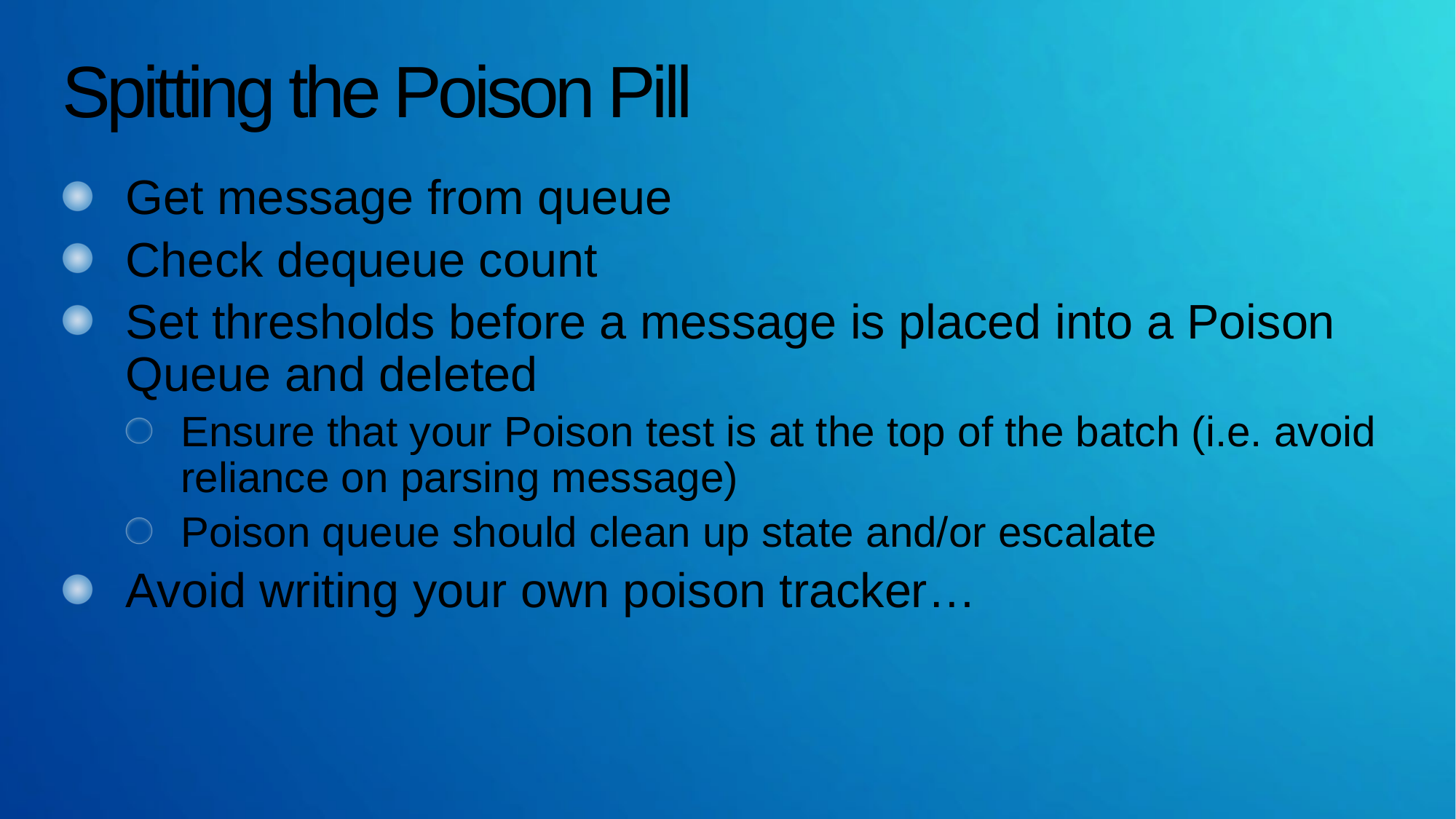

# Spitting the Poison Pill
Get message from queue
Check dequeue count
Set thresholds before a message is placed into a Poison Queue and deleted
Ensure that your Poison test is at the top of the batch (i.e. avoid reliance on parsing message)
Poison queue should clean up state and/or escalate
Avoid writing your own poison tracker…